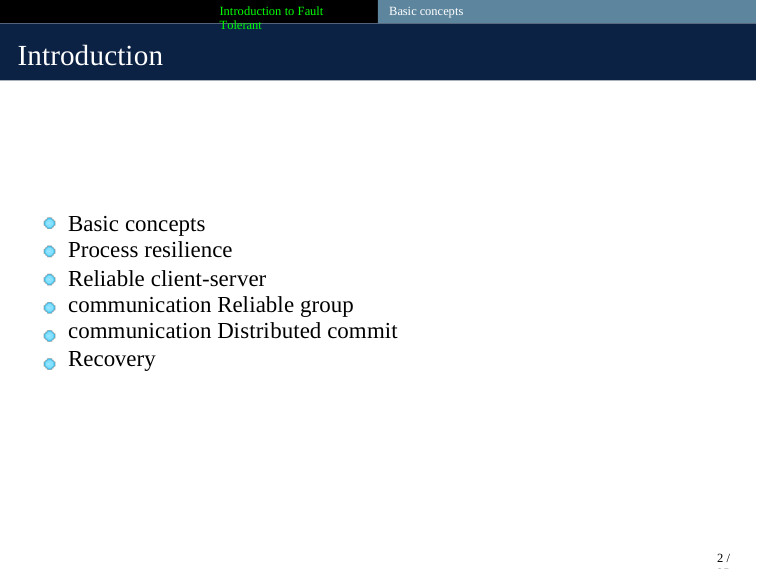

Introduction to Fault Tolerant
Basic concepts

Introduction
Basic concepts
Process resilience
Reliable client-server communication Reliable group communication Distributed commit
Recovery
2 / 35